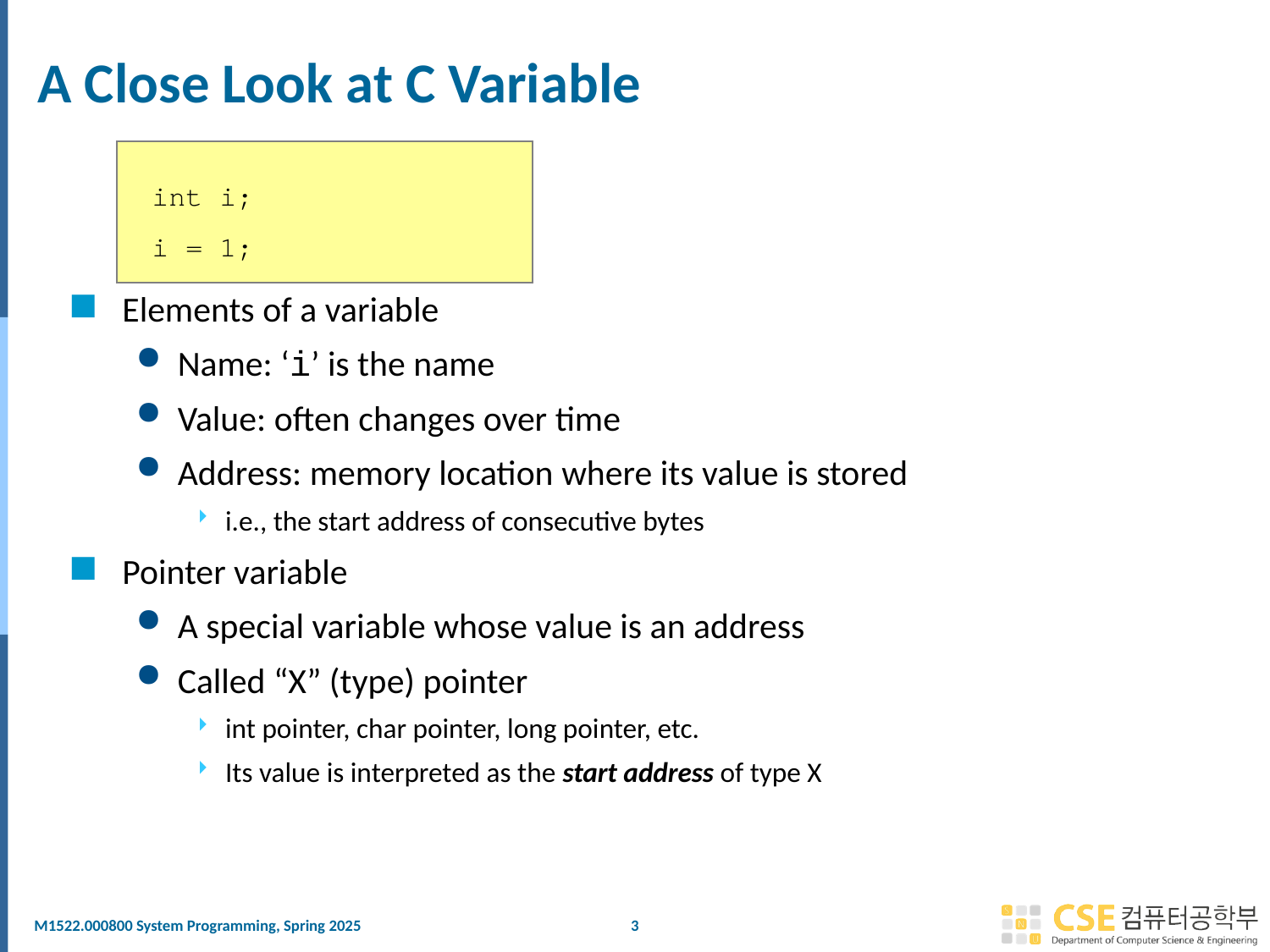

# A Close Look at C Variable
int i;
i = 1;
Elements of a variable
Name: ‘i’ is the name
Value: often changes over time
Address: memory location where its value is stored
i.e., the start address of consecutive bytes
Pointer variable
A special variable whose value is an address
Called “X” (type) pointer
int pointer, char pointer, long pointer, etc.
Its value is interpreted as the start address of type X